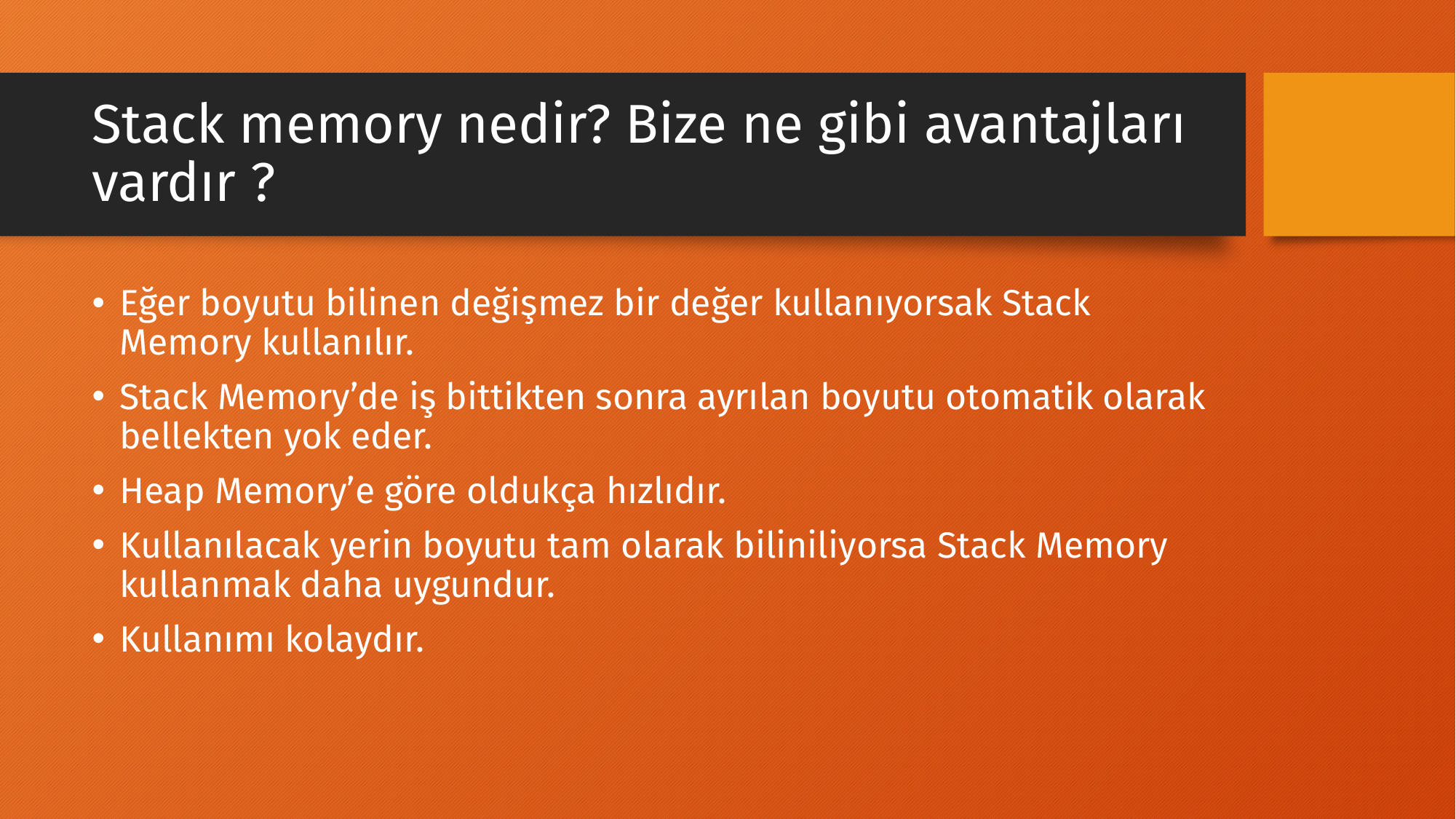

# Stack memory nedir? Bize ne gibi avantajları vardır ?
Eğer boyutu bilinen değişmez bir değer kullanıyorsak Stack Memory kullanılır.
Stack Memory’de iş bittikten sonra ayrılan boyutu otomatik olarak bellekten yok eder.
Heap Memory’e göre oldukça hızlıdır.
Kullanılacak yerin boyutu tam olarak biliniliyorsa Stack Memory kullanmak daha uygundur.
Kullanımı kolaydır.